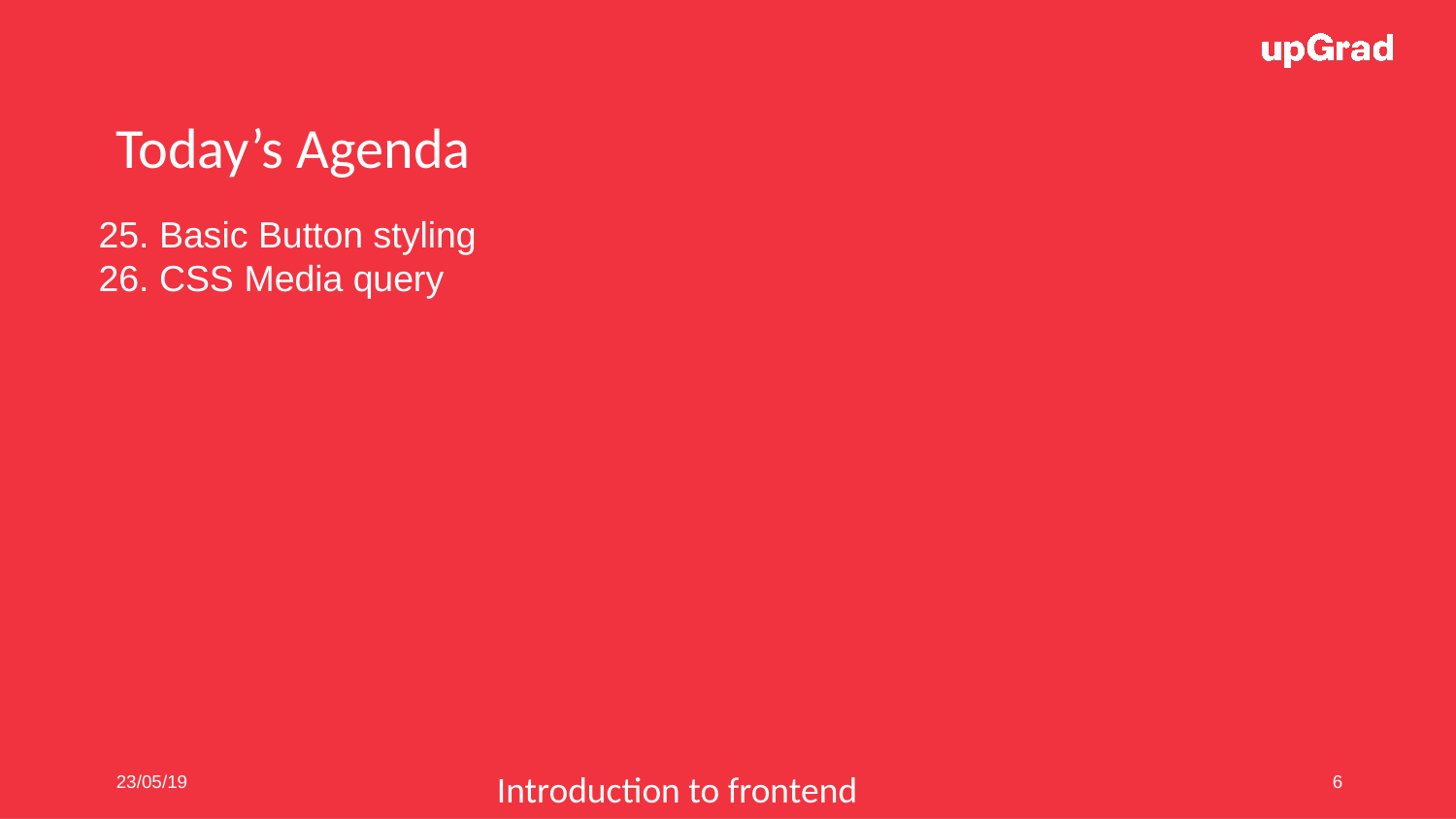

Today’s Agenda
25. Basic Button styling
26. CSS Media query
23/05/19
Introduction to frontend
6